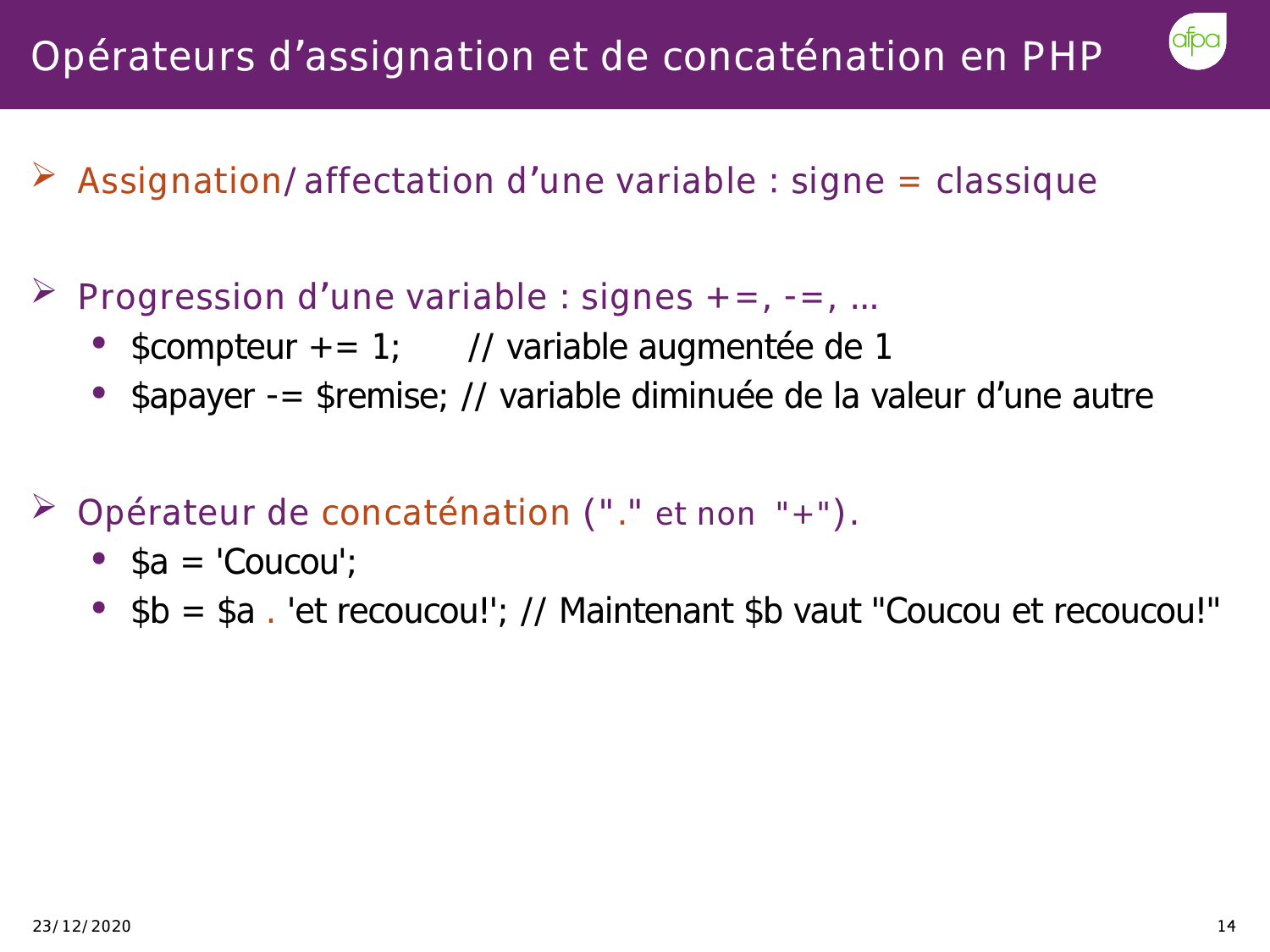

# Opérateurs d’assignation et de concaténation en PHP
Assignation/affectation d’une variable : signe = classique

Progression d’une variable : signes +=, -=, …
$compteur += 1;      // variable augmentée de 1
$apayer -= $remise; // variable diminuée de la valeur d’une autre

Opérateur de concaténation ("." et non  "+").
$a = 'Coucou';
$b = $a . 'et recoucou!'; // Maintenant $b vaut "Coucou et recoucou!"

23/12/2020
14